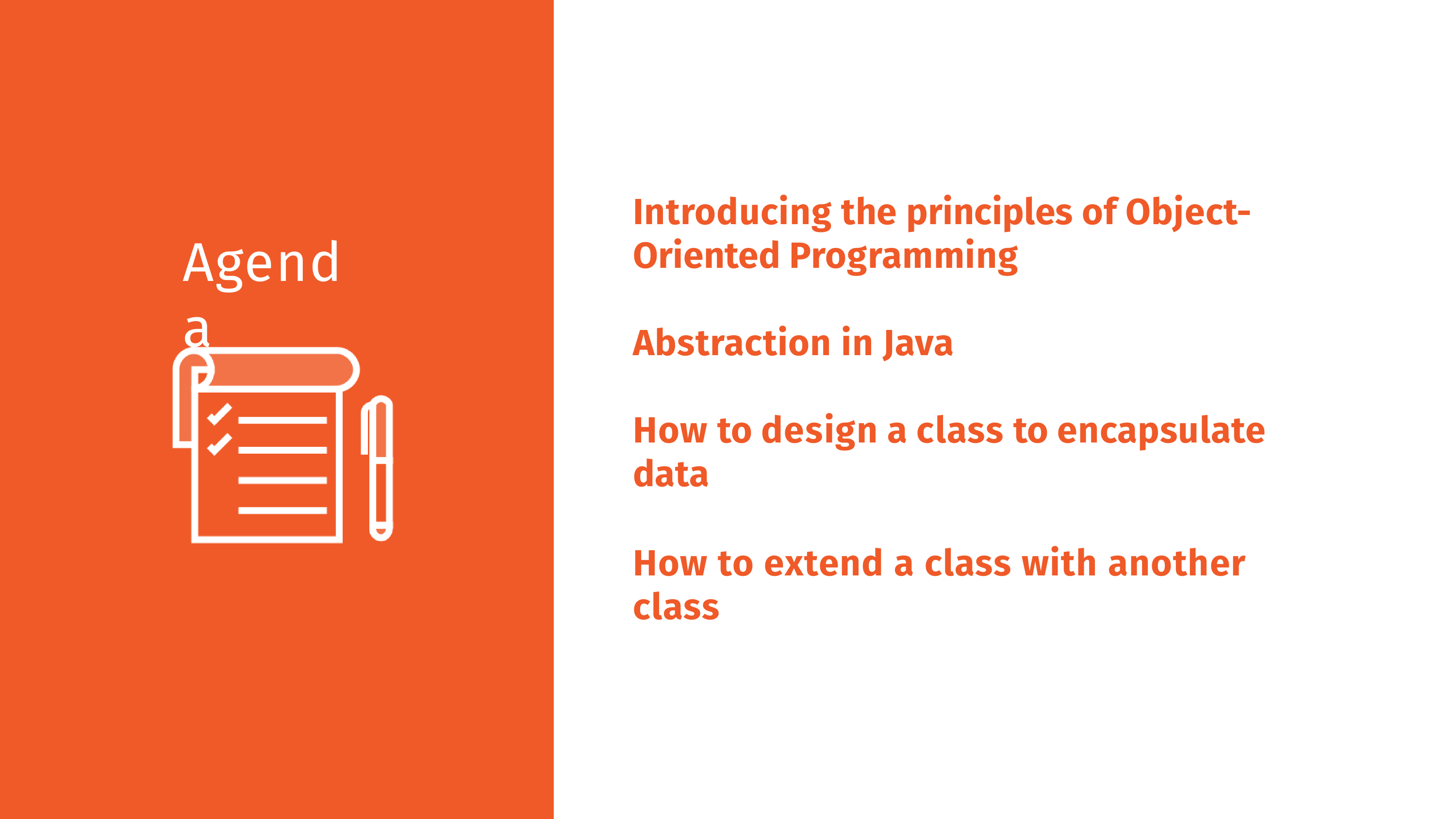

Introducing the principles of Object-  Oriented Programming
Abstraction in Java
How to design a class to encapsulate data

How to extend a class with another class
# Agenda
2